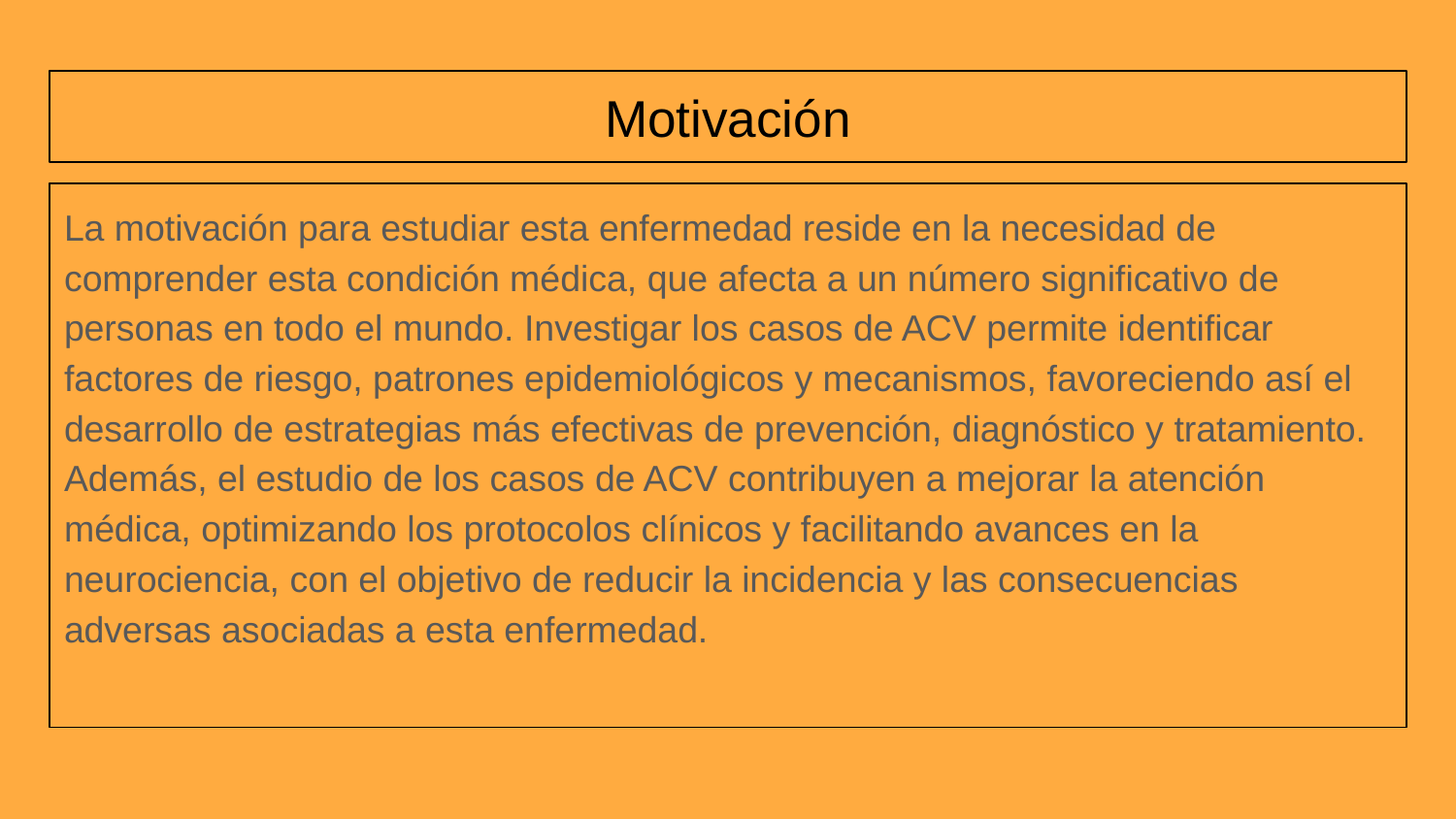

# Motivación
La motivación para estudiar esta enfermedad reside en la necesidad de comprender esta condición médica, que afecta a un número significativo de personas en todo el mundo. Investigar los casos de ACV permite identificar factores de riesgo, patrones epidemiológicos y mecanismos, favoreciendo así el desarrollo de estrategias más efectivas de prevención, diagnóstico y tratamiento. Además, el estudio de los casos de ACV contribuyen a mejorar la atención médica, optimizando los protocolos clínicos y facilitando avances en la neurociencia, con el objetivo de reducir la incidencia y las consecuencias adversas asociadas a esta enfermedad.